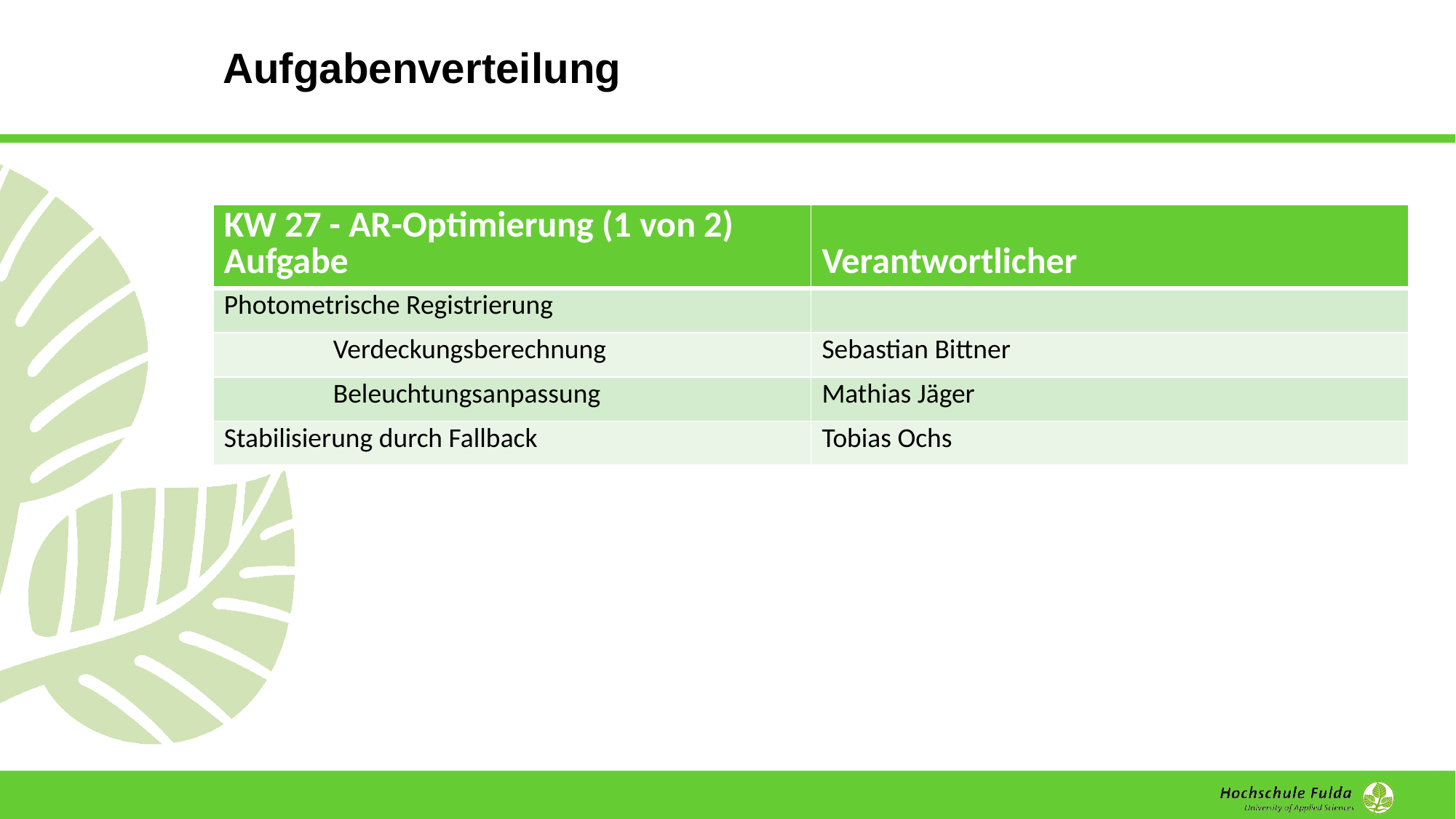

# Aufgabenverteilung
| KW 27 - AR-Optimierung (1 von 2) Aufgabe | Verantwortlicher |
| --- | --- |
| Photometrische Registrierung |  |
| Verdeckungsberechnung | Sebastian Bittner |
| Beleuchtungsanpassung | Mathias Jäger |
| Stabilisierung durch Fallback | Tobias Ochs |